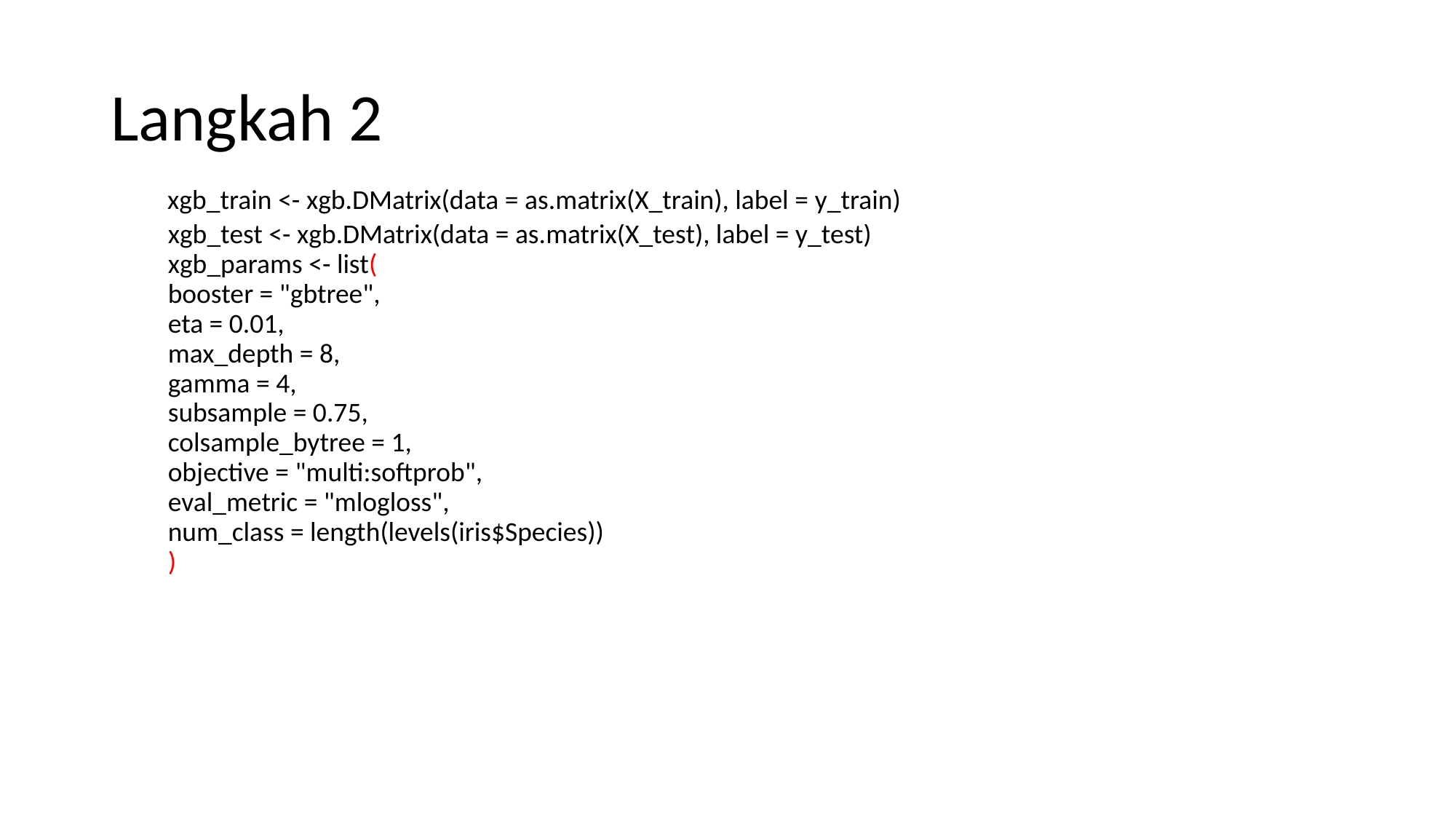

Langkah 2
| xgb\_train <- xgb.DMatrix(data = as.matrix(X\_train), label = y\_train) |
| --- |
| xgb\_test <- xgb.DMatrix(data = as.matrix(X\_test), label = y\_test) |
| xgb\_params <- list( |
| booster = "gbtree", |
| eta = 0.01, |
| max\_depth = 8, |
| gamma = 4, |
| subsample = 0.75, |
| colsample\_bytree = 1, |
| objective = "multi:softprob", |
| eval\_metric = "mlogloss", |
| num\_class = length(levels(iris$Species)) |
| ) |